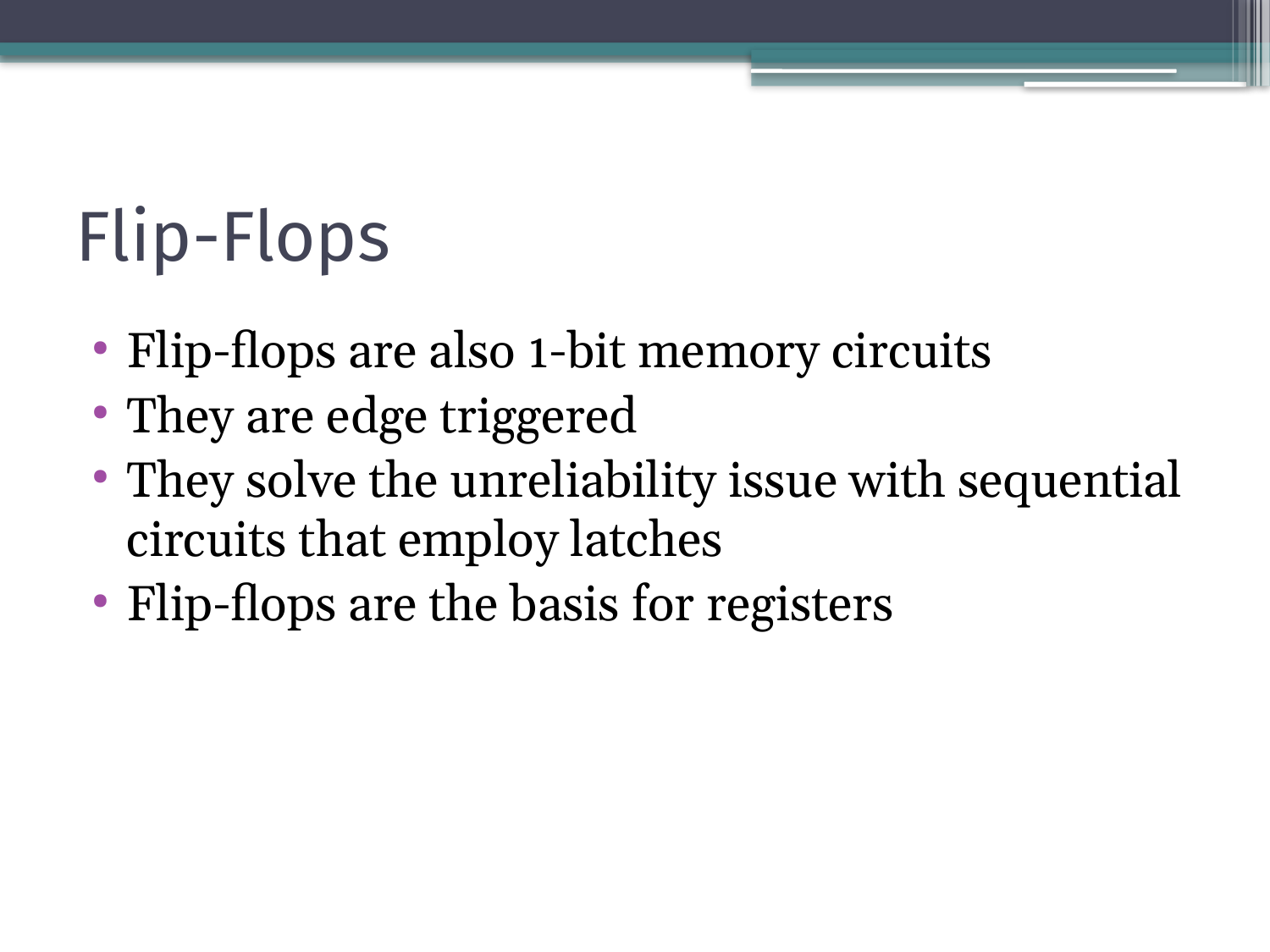

# Flip-Flops
Flip-flops are also 1-bit memory circuits
They are edge triggered
They solve the unreliability issue with sequential circuits that employ latches
Flip-flops are the basis for registers